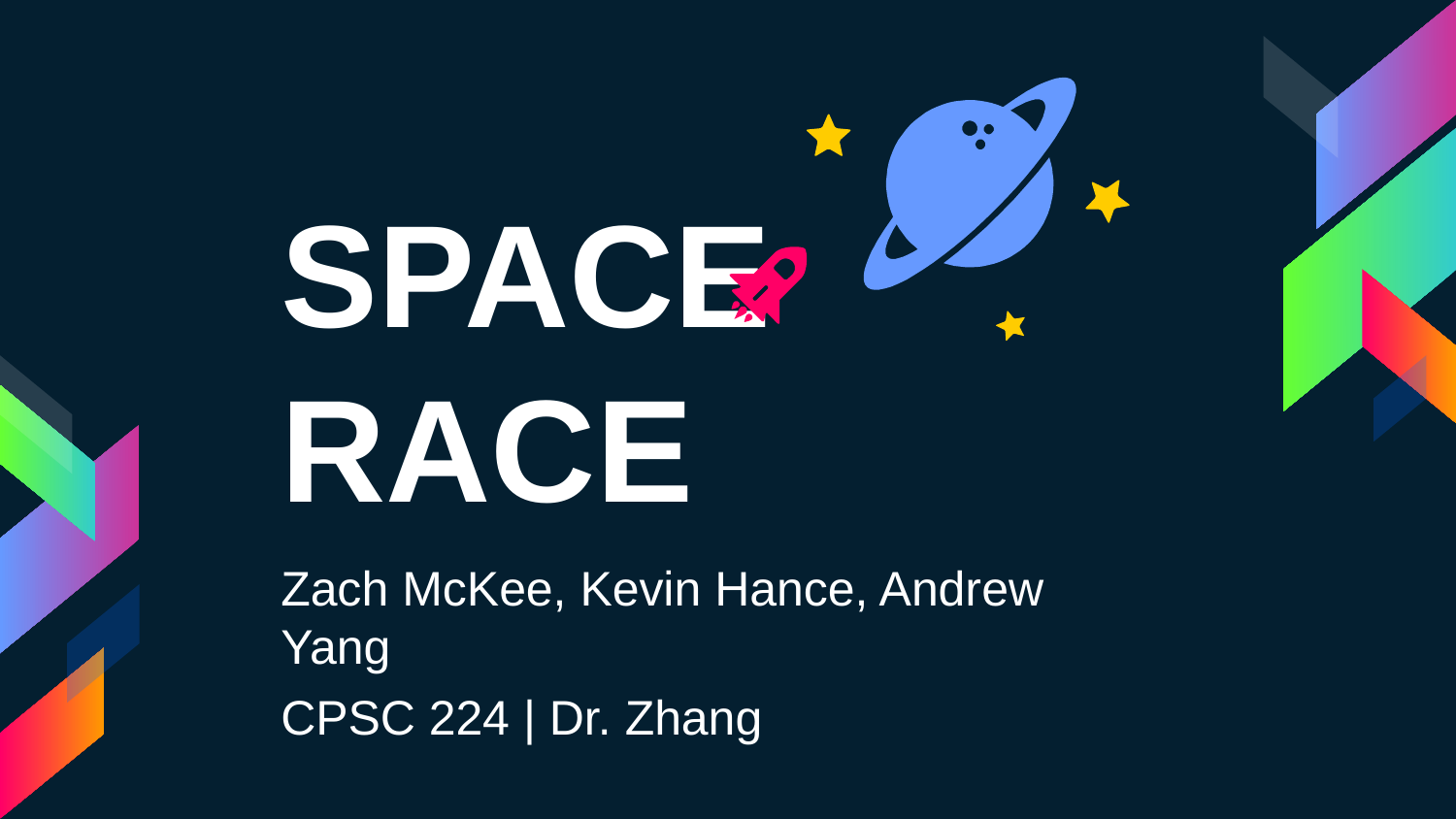

SPACE RACE
Zach McKee, Kevin Hance, Andrew Yang
CPSC 224 | Dr. Zhang